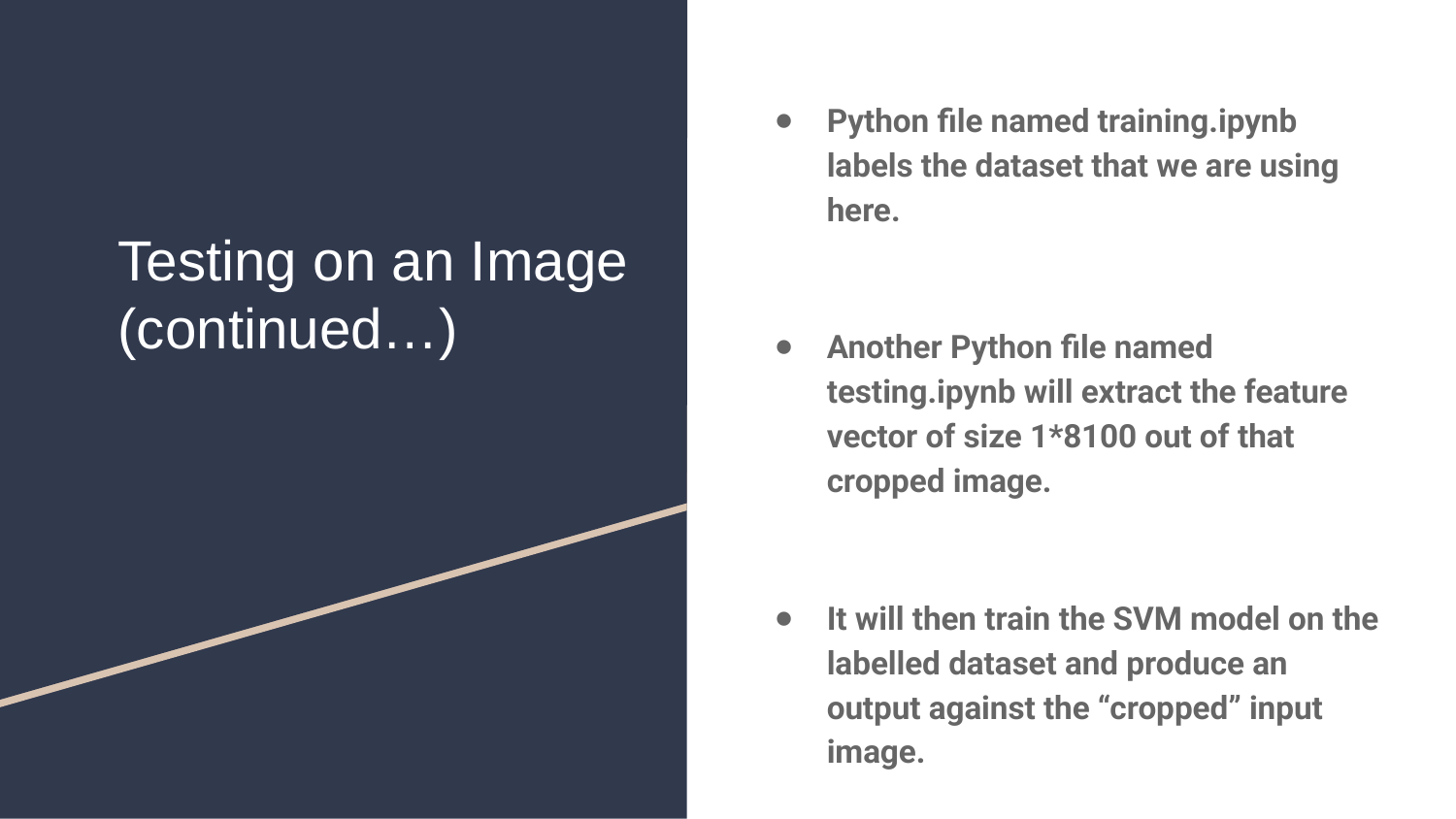

Python file named training.ipynb labels the dataset that we are using here.

Another Python file named testing.ipynb will extract the feature vector of size 1*8100 out of that cropped image.

It will then train the SVM model on the labelled dataset and produce an output against the “cropped” input image.
# Testing on an Image (continued…)